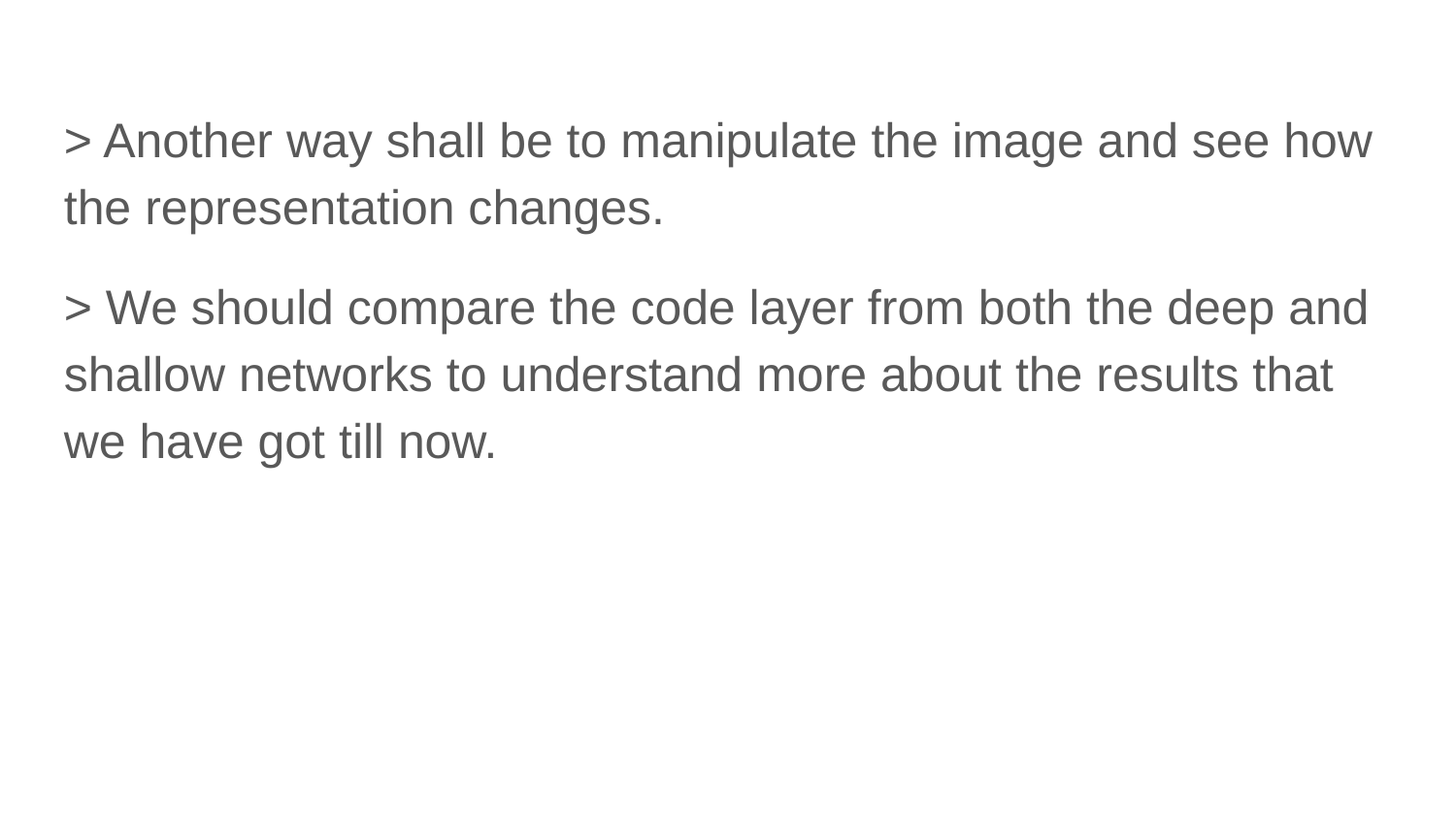

> Another way shall be to manipulate the image and see how the representation changes.
> We should compare the code layer from both the deep and shallow networks to understand more about the results that we have got till now.